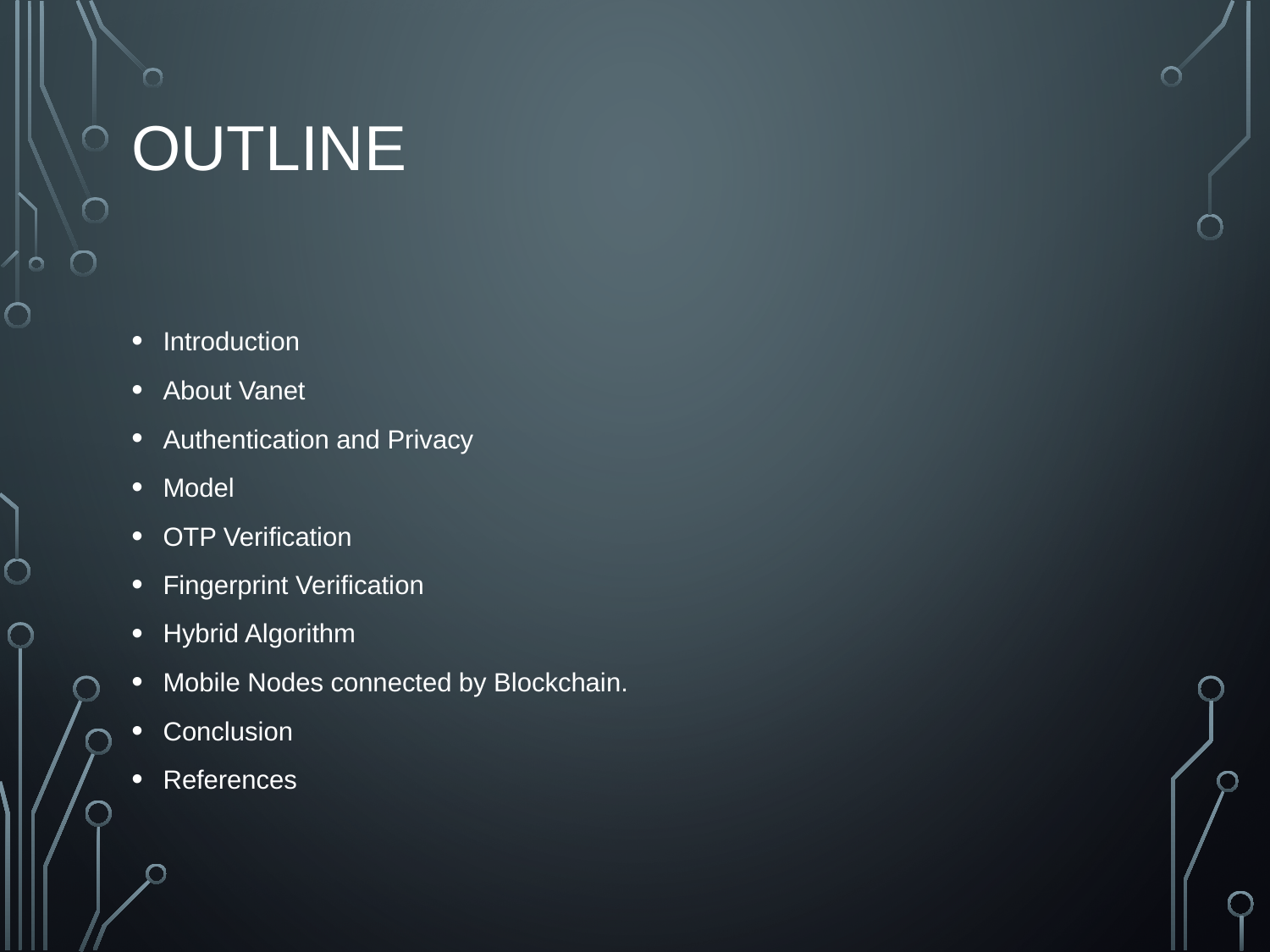

# OUTLINE
Introduction
About Vanet
Authentication and Privacy
Model
OTP Verification
Fingerprint Verification
Hybrid Algorithm
Mobile Nodes connected by Blockchain.
Conclusion
References